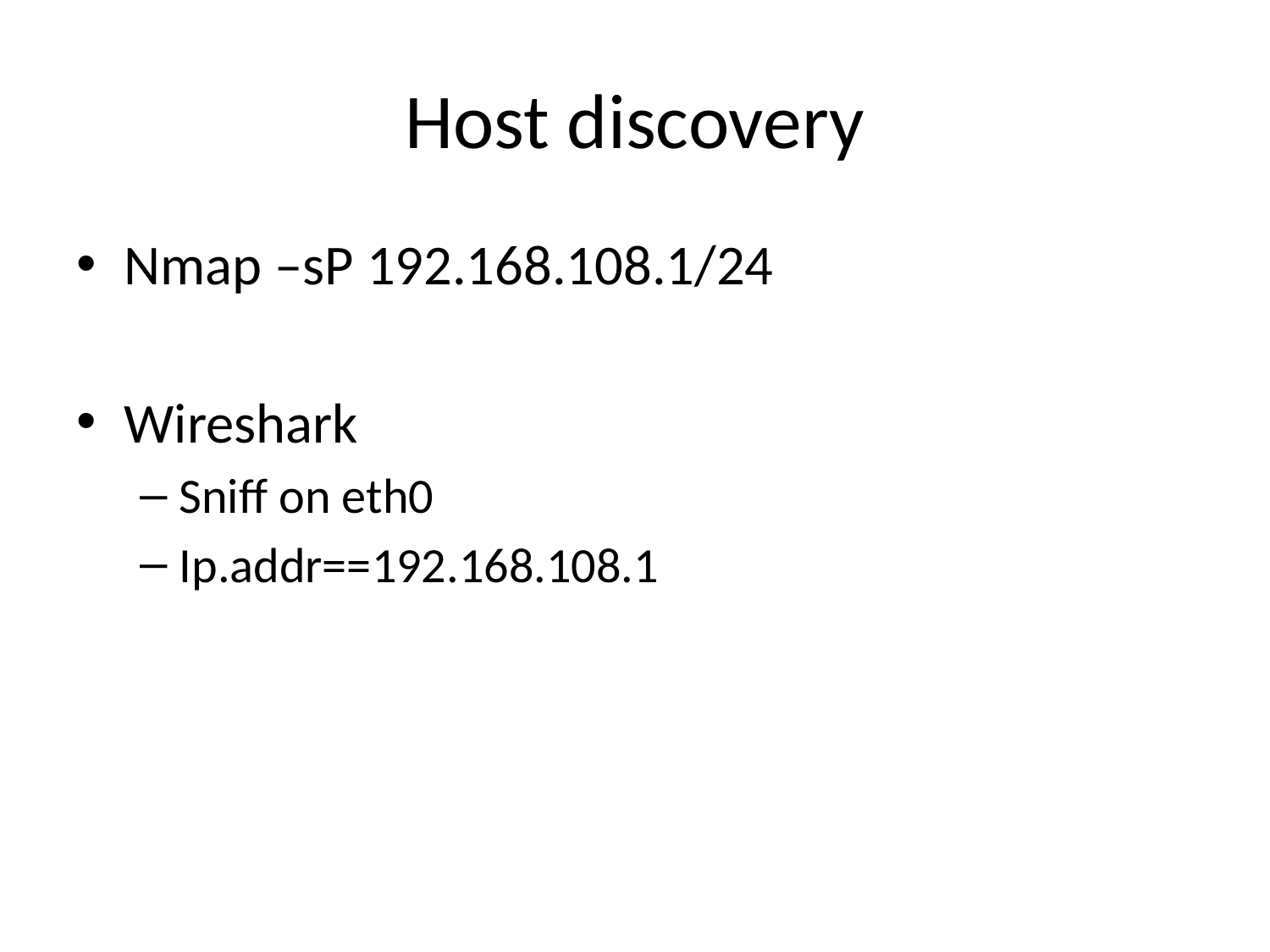

# Host discovery
Nmap –sP 192.168.108.1/24

Wireshark
Sniff on eth0
Ip.addr==192.168.108.1